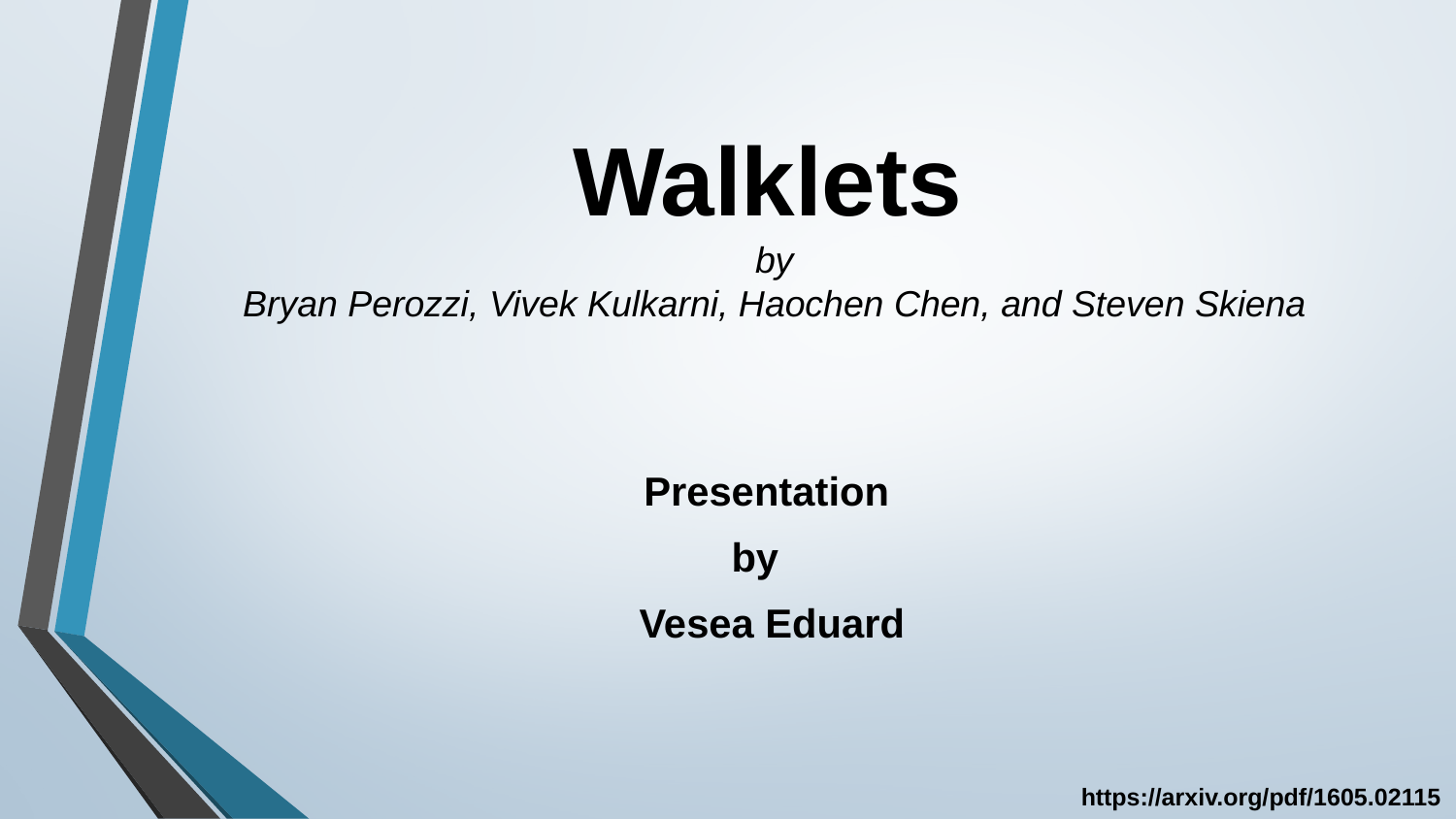

Walklets
by
Bryan Perozzi, Vivek Kulkarni, Haochen Chen, and Steven Skiena
# Presentation
by
	Vesea Eduard
  https://arxiv.org/pdf/1605.02115